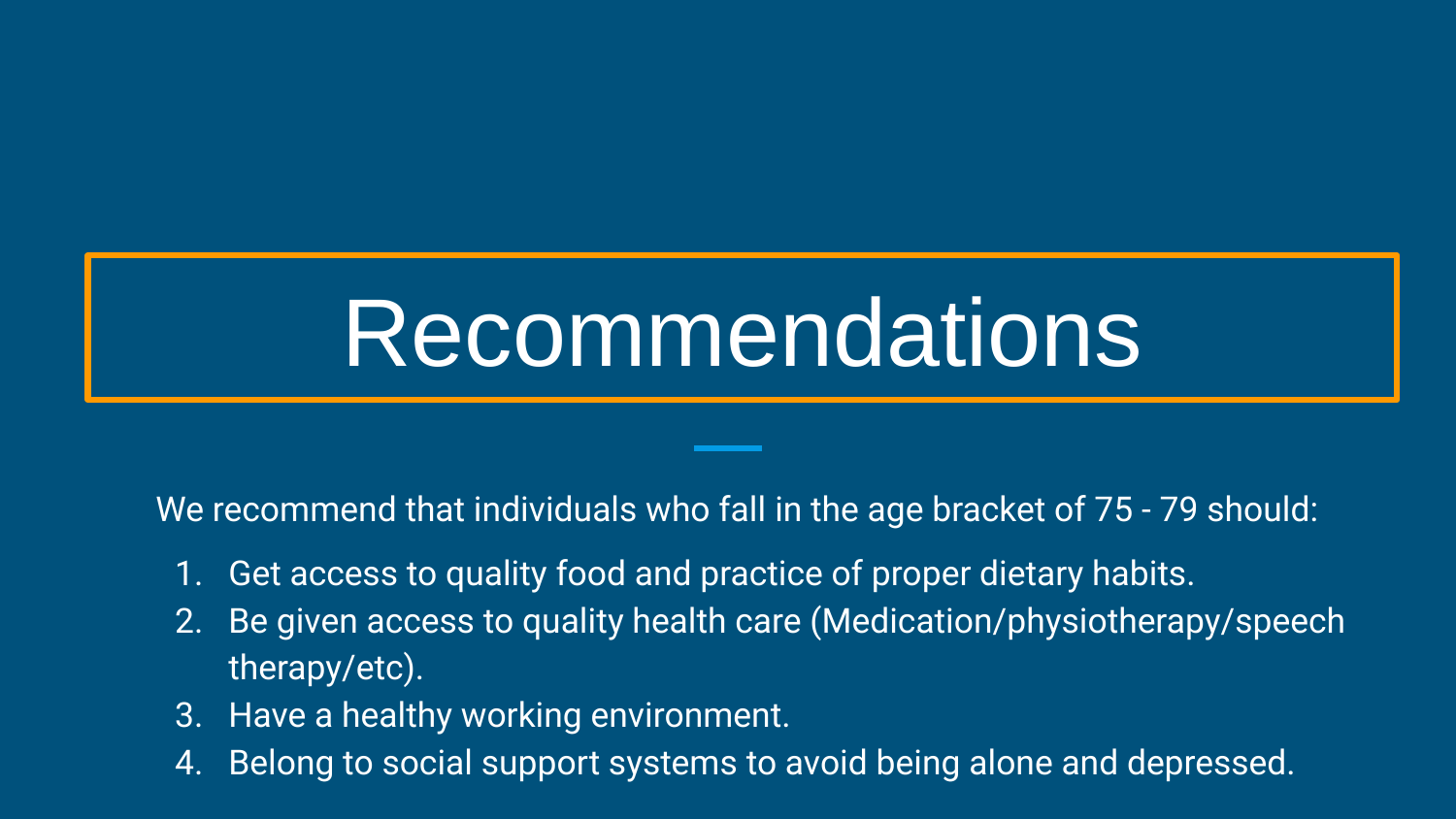

# Recommendations
We recommend that individuals who fall in the age bracket of 75 - 79 should:
Get access to quality food and practice of proper dietary habits.
Be given access to quality health care (Medication/physiotherapy/speech therapy/etc).
Have a healthy working environment.
Belong to social support systems to avoid being alone and depressed.